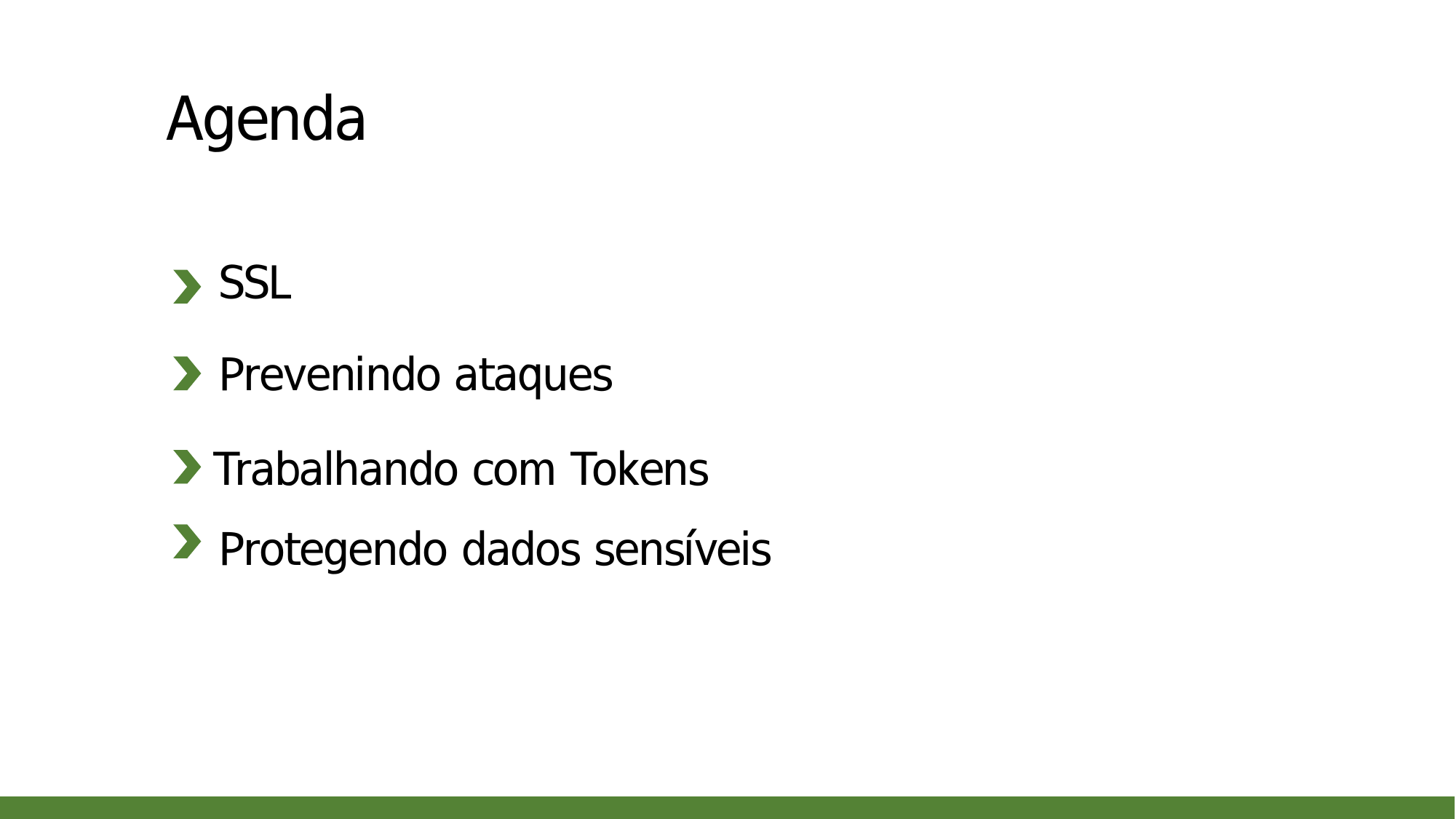

Agenda
SSL

Prevenindo ataques

Trabalhando com Tokens

Protegendo dados sensíveis